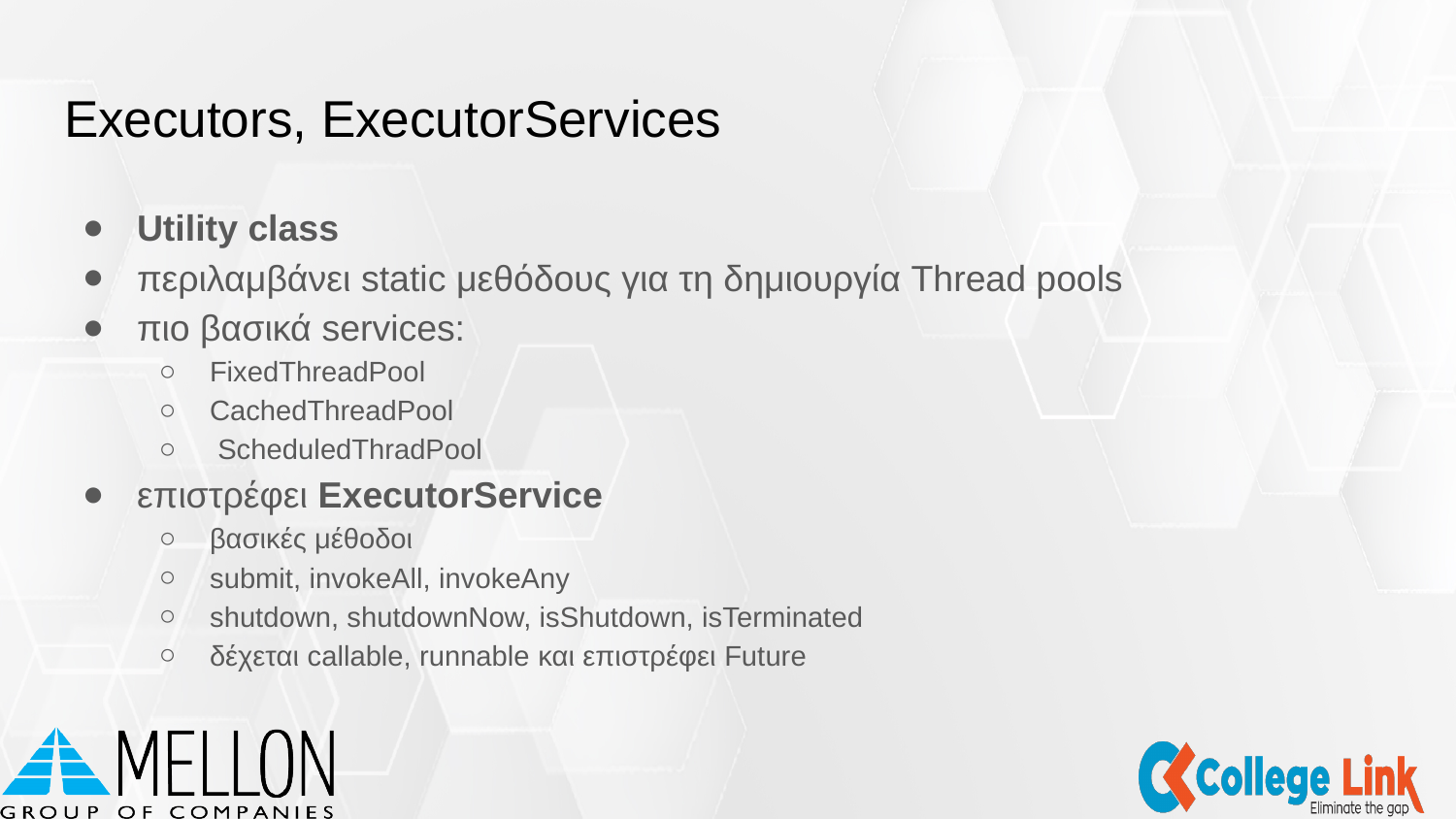

# Executors, ExecutorServices
Utility class
περιλαμβάνει static μεθόδους για τη δημιουργία Thread pools
πιο βασικά services:
FixedThreadPool
CachedThreadPool
 ScheduledThradPool
επιστρέφει ExecutorService
βασικές μέθοδοι
submit, invokeAll, invokeAny
shutdown, shutdownNow, isShutdown, isTerminated
δέχεται callable, runnable και επιστρέφει Future